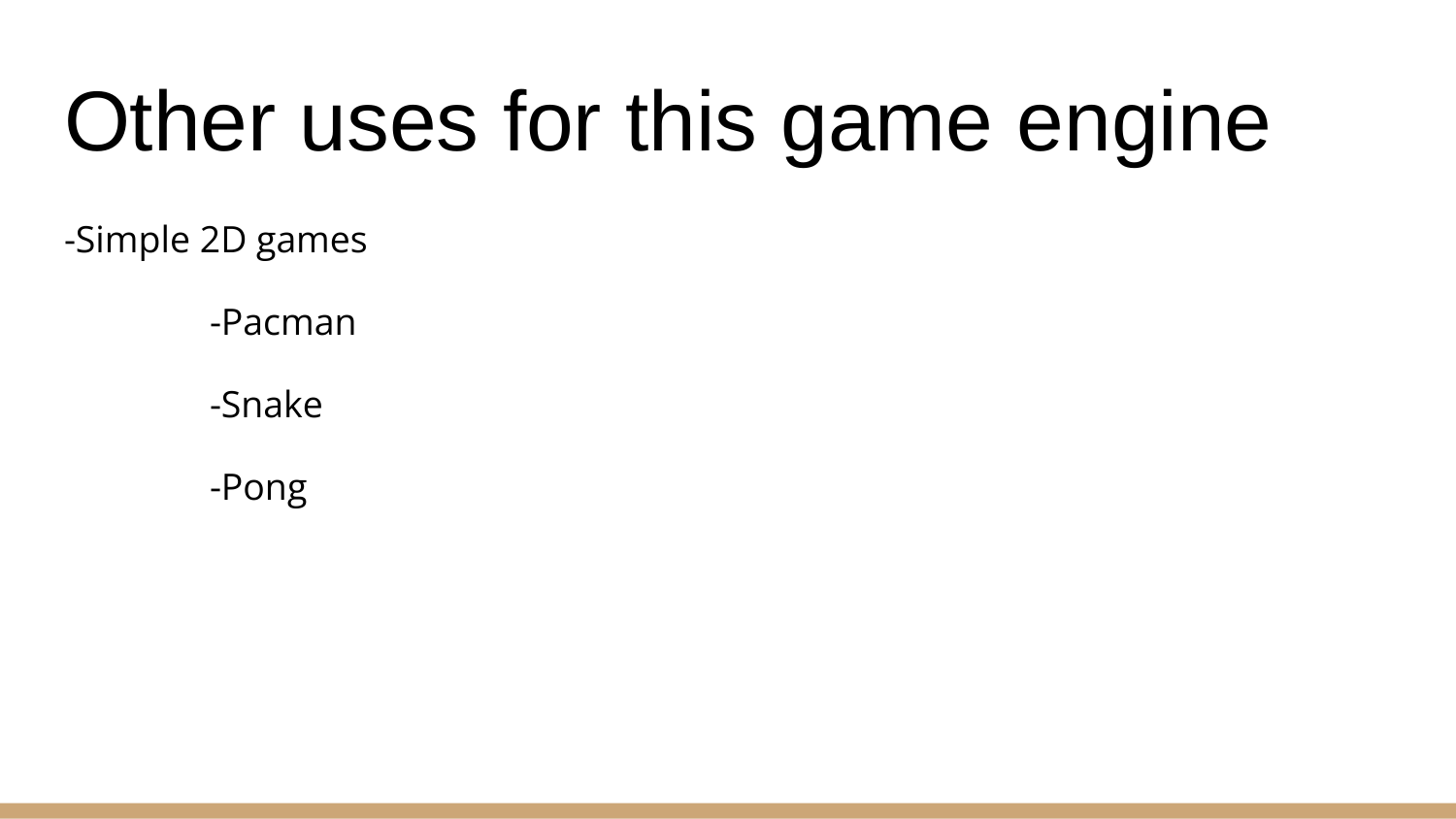

# Other uses for this game engine
-Simple 2D games
	-Pacman
	-Snake
	-Pong